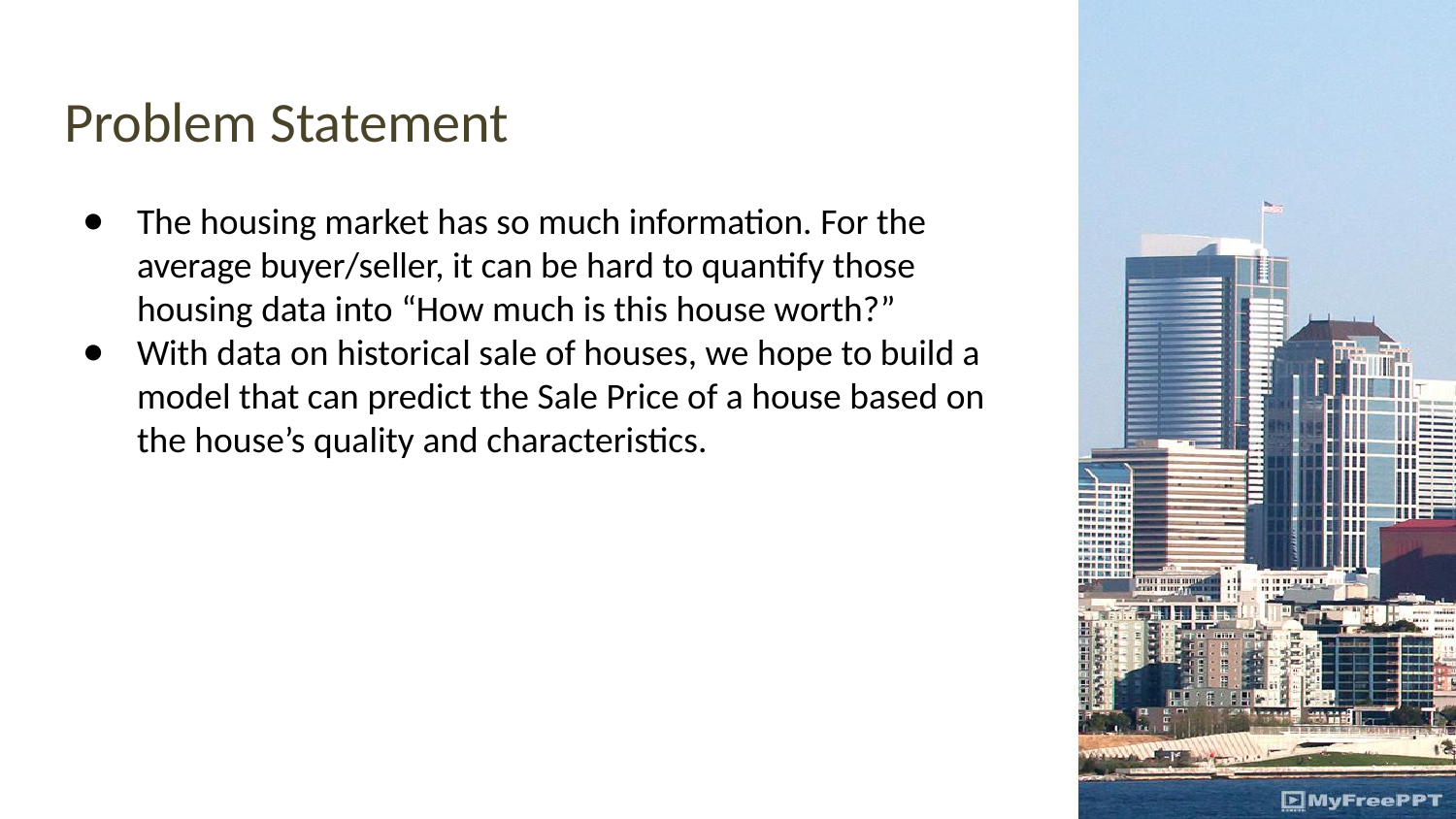

# Problem Statement
The housing market has so much information. For the average buyer/seller, it can be hard to quantify those housing data into “How much is this house worth?”
With data on historical sale of houses, we hope to build a model that can predict the Sale Price of a house based on the house’s quality and characteristics.